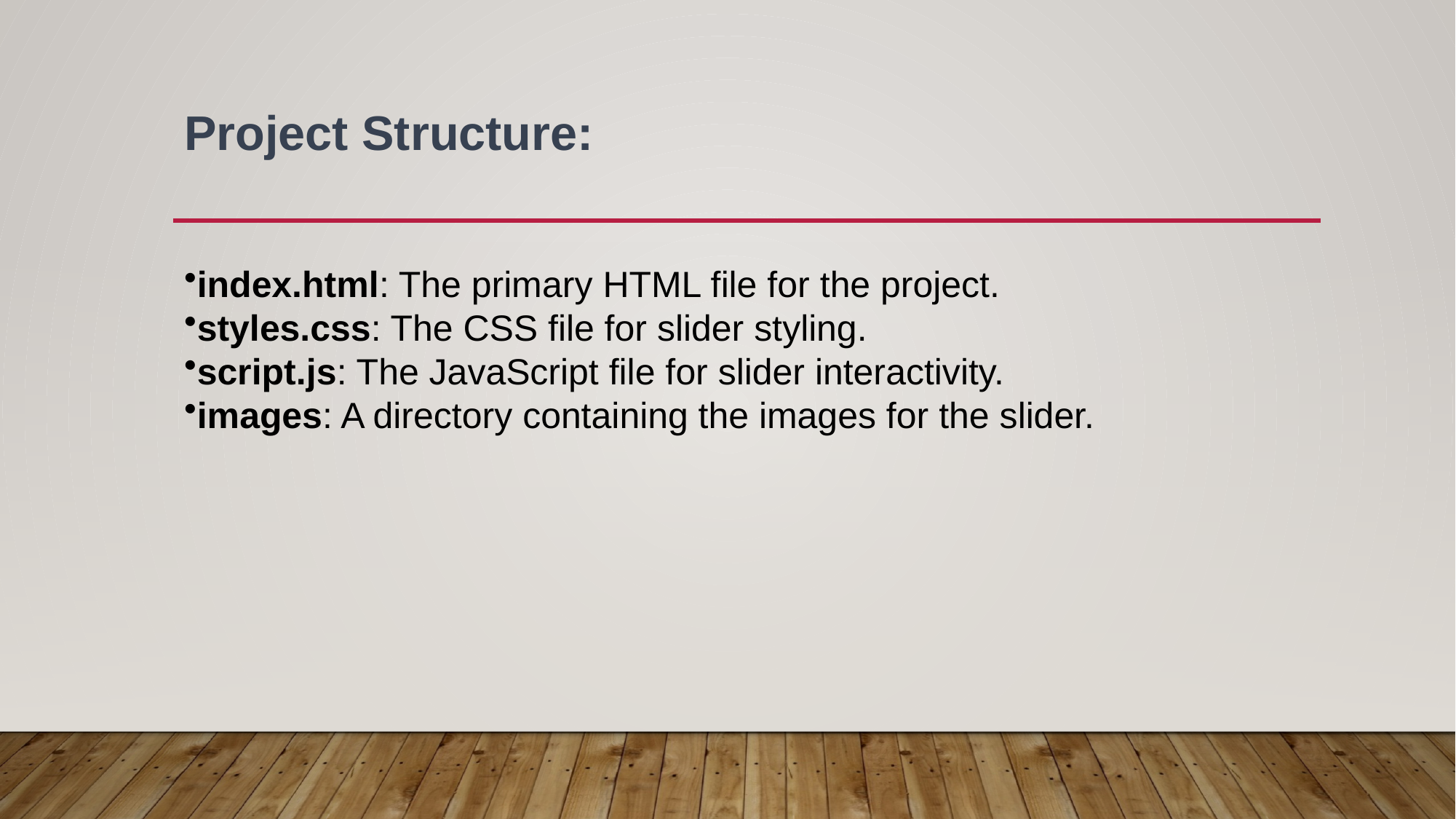

# Project Structure:

index.html: The primary HTML file for the project.
styles.css: The CSS file for slider styling.
script.js: The JavaScript file for slider interactivity.
images: A directory containing the images for the slider.